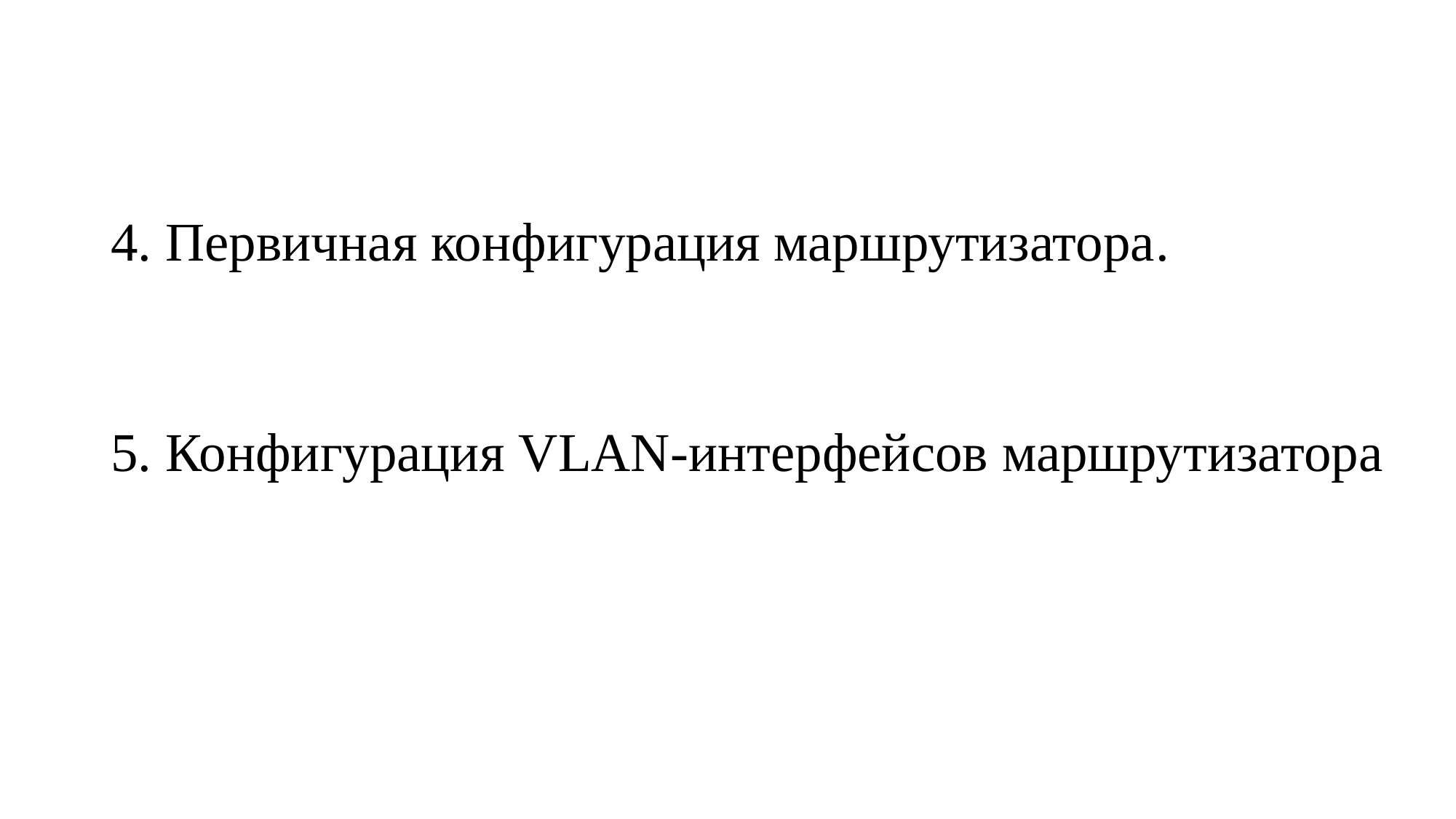

# 4. Первичная конфигурация маршрутизатора. 5. Конфигурация VLAN-интерфейсов маршрутизатора